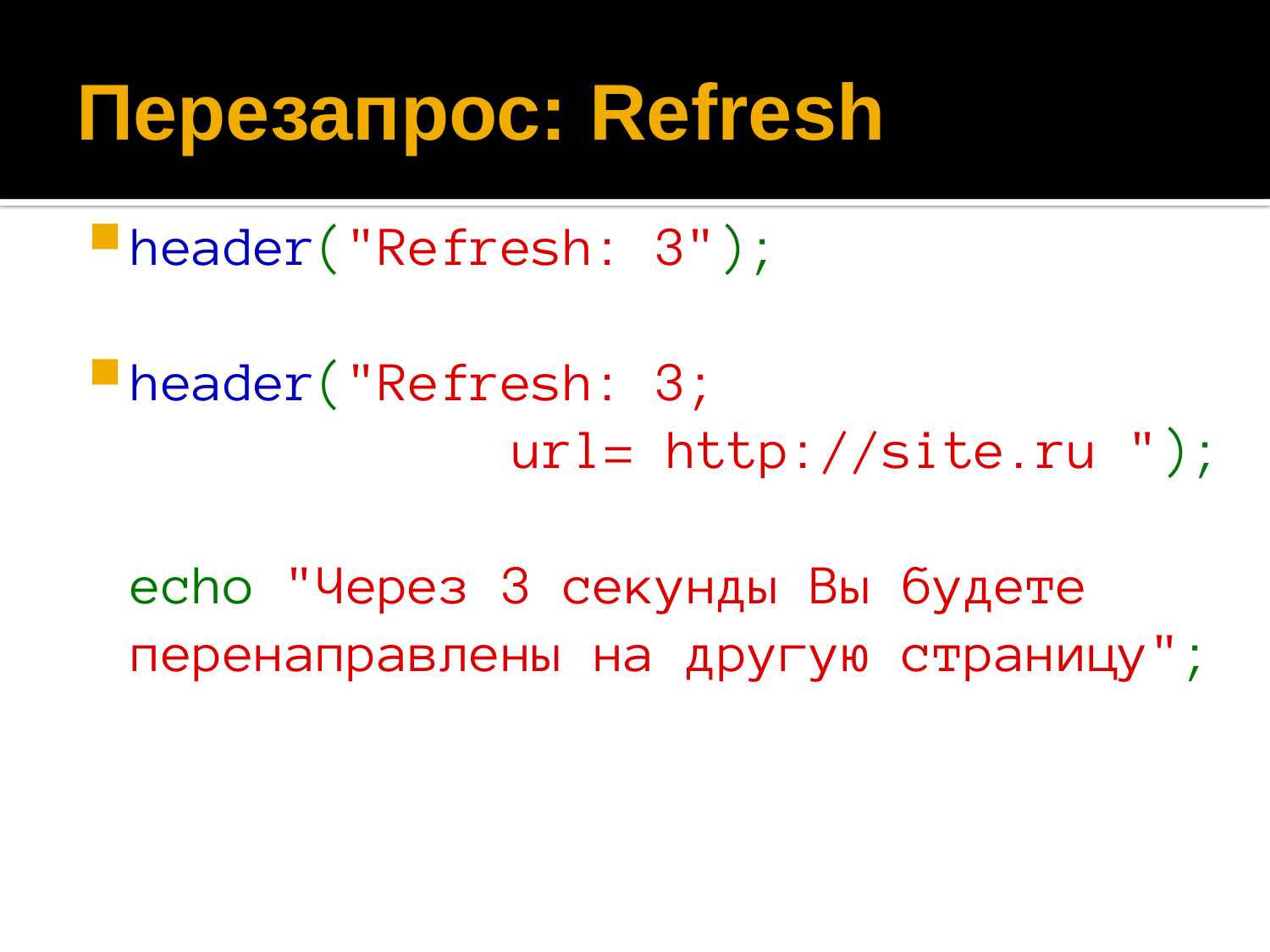

# Перезапрос: Refresh
header("Refresh: 3");

header("Refresh: 3;
			url= http://site.ru ");
echo "Через 3 секунды Вы будете перенаправлены на другую страницу";